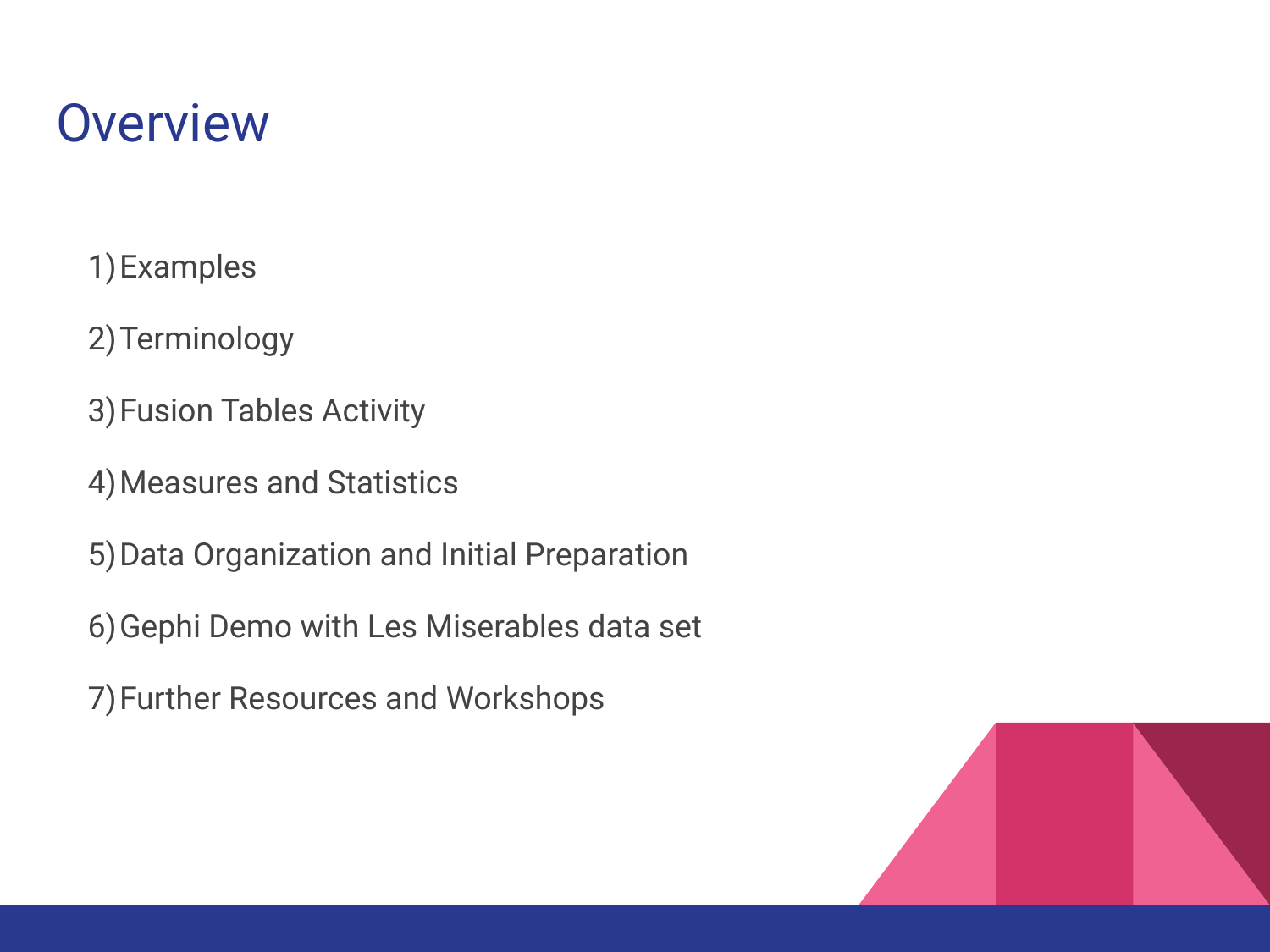

# Overview
Examples
Terminology
Fusion Tables Activity
Measures and Statistics
Data Organization and Initial Preparation
Gephi Demo with Les Miserables data set
Further Resources and Workshops